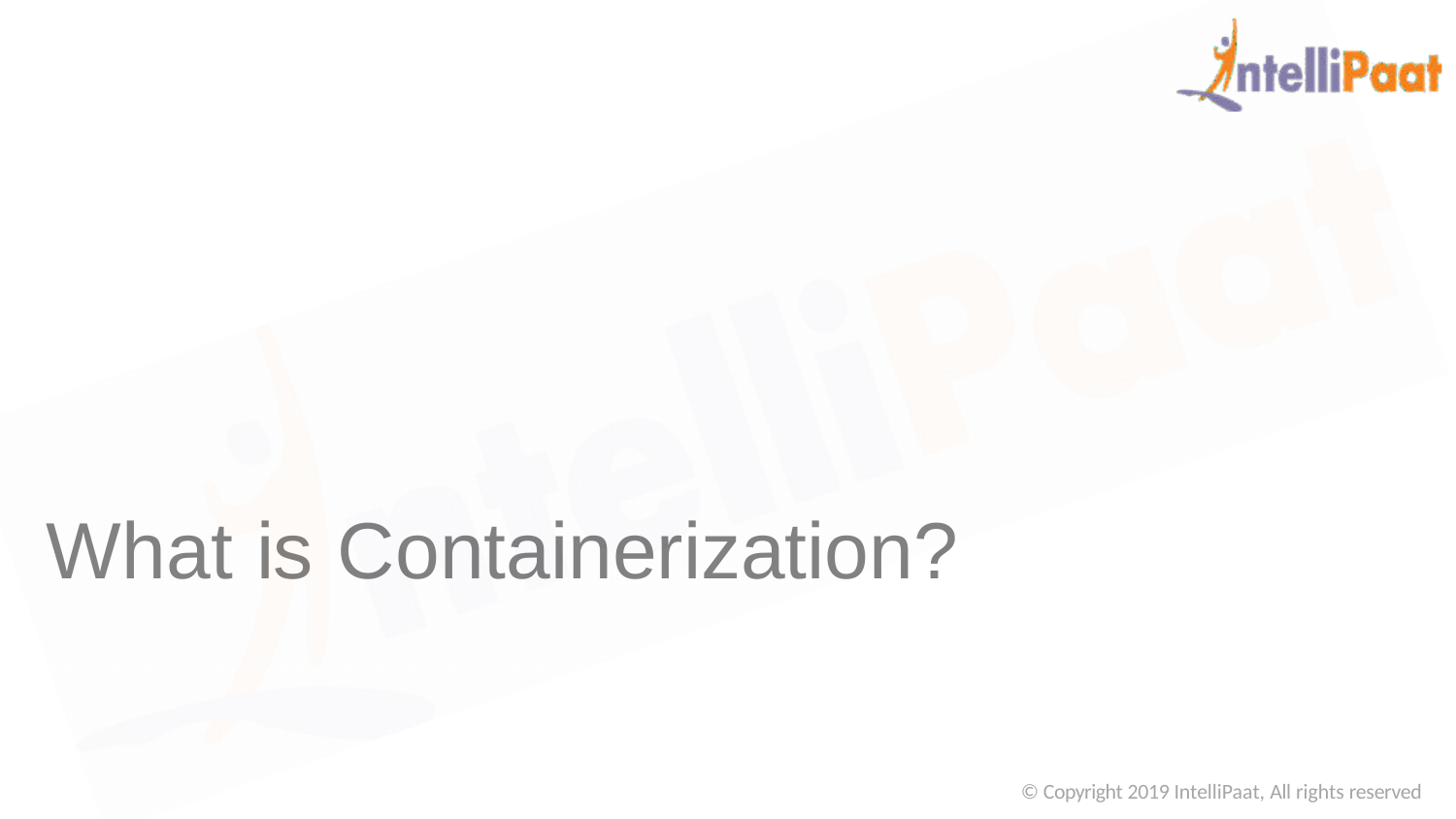

# What is Containerization?
© Copyright 2019 IntelliPaat, All rights reserved